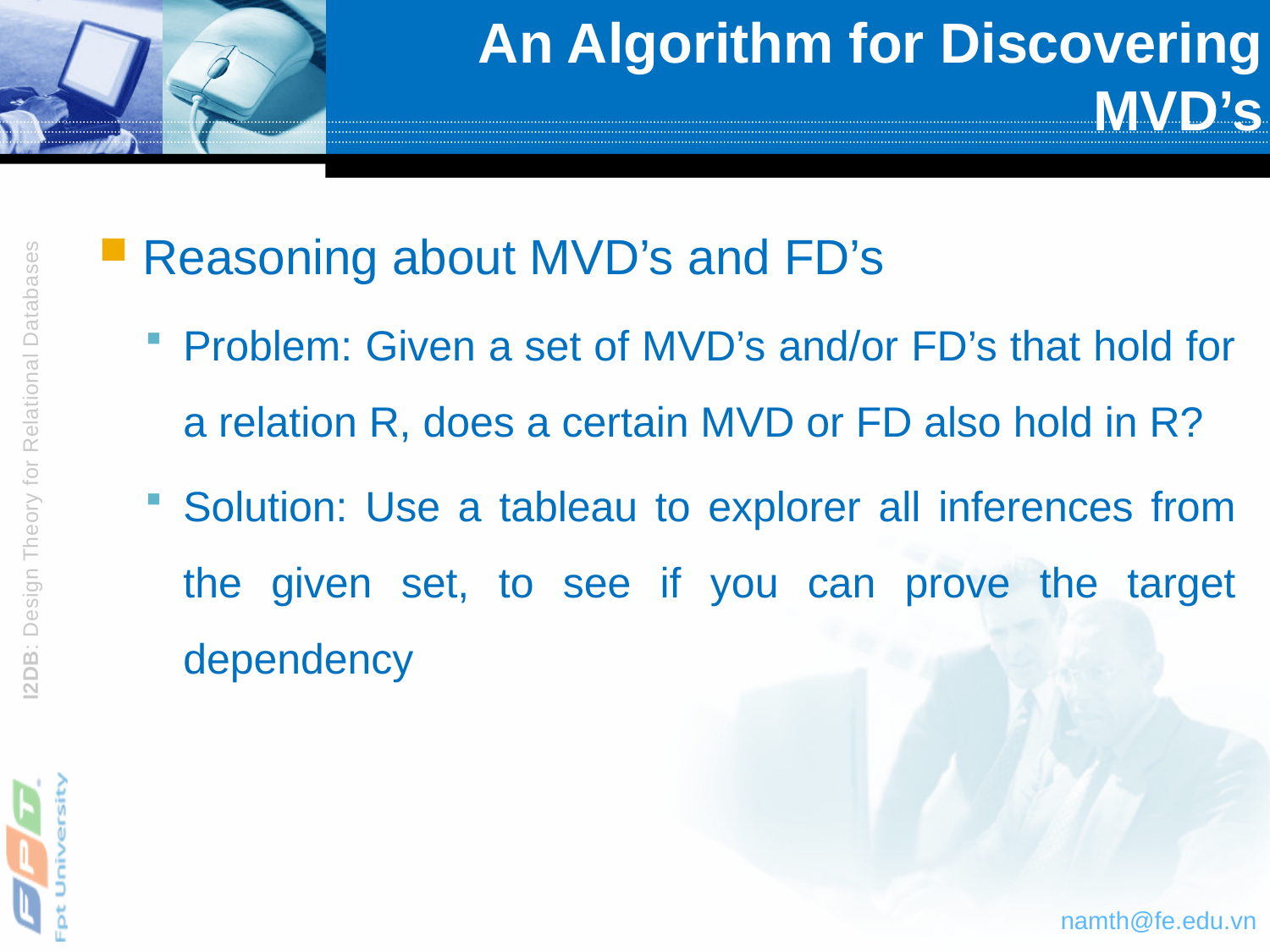

# An Algorithm for Discovering MVD’s
Reasoning about MVD’s and FD’s
Problem: Given a set of MVD’s and/or FD’s that hold for a relation R, does a certain MVD or FD also hold in R?
Solution: Use a tableau to explorer all inferences from the given set, to see if you can prove the target dependency